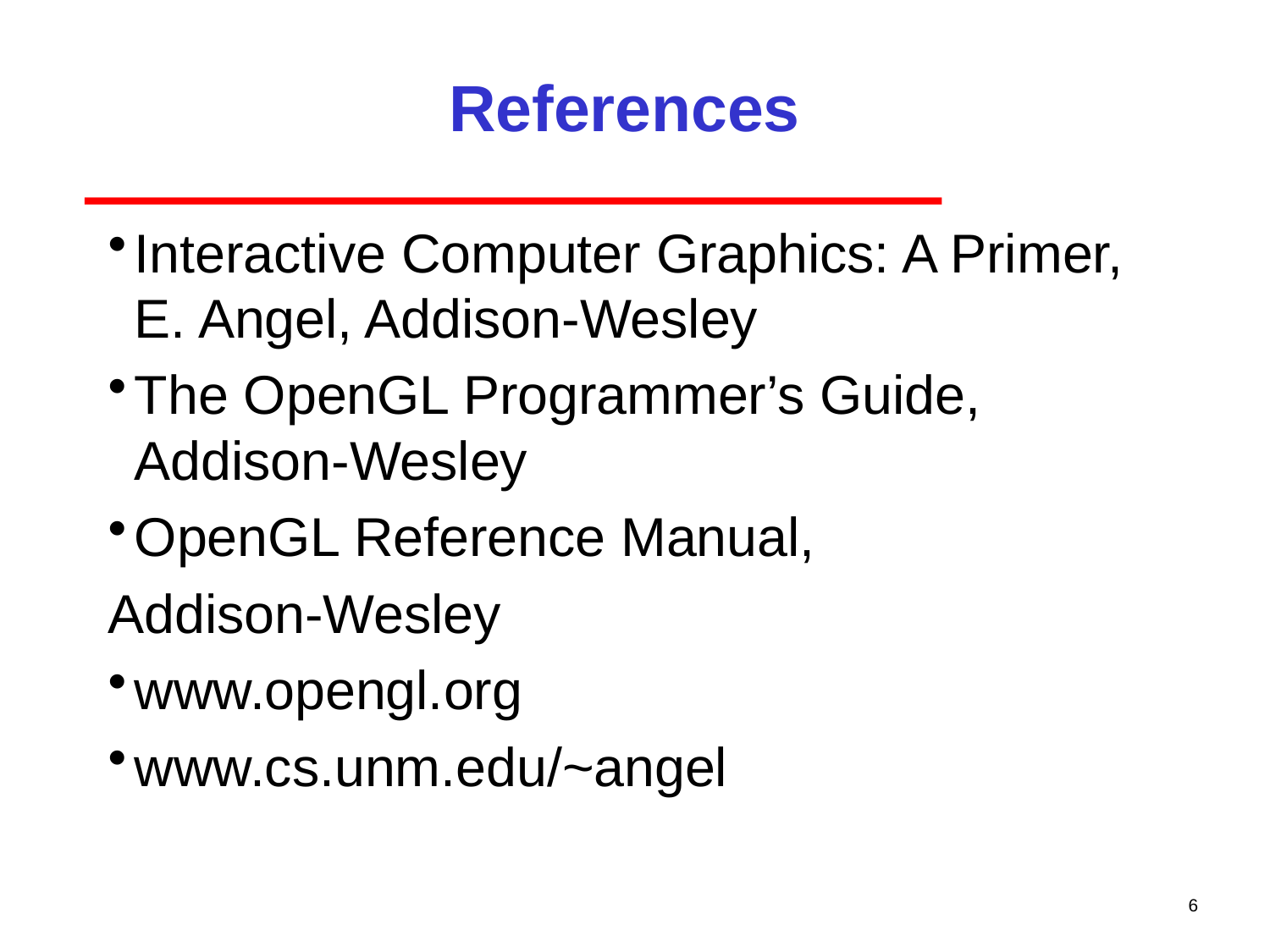

# References
Interactive Computer Graphics: A Primer, E. Angel, Addison-Wesley
The OpenGL Programmer’s Guide, Addison-Wesley
OpenGL Reference Manual,
Addison-Wesley
www.opengl.org
www.cs.unm.edu/~angel

6